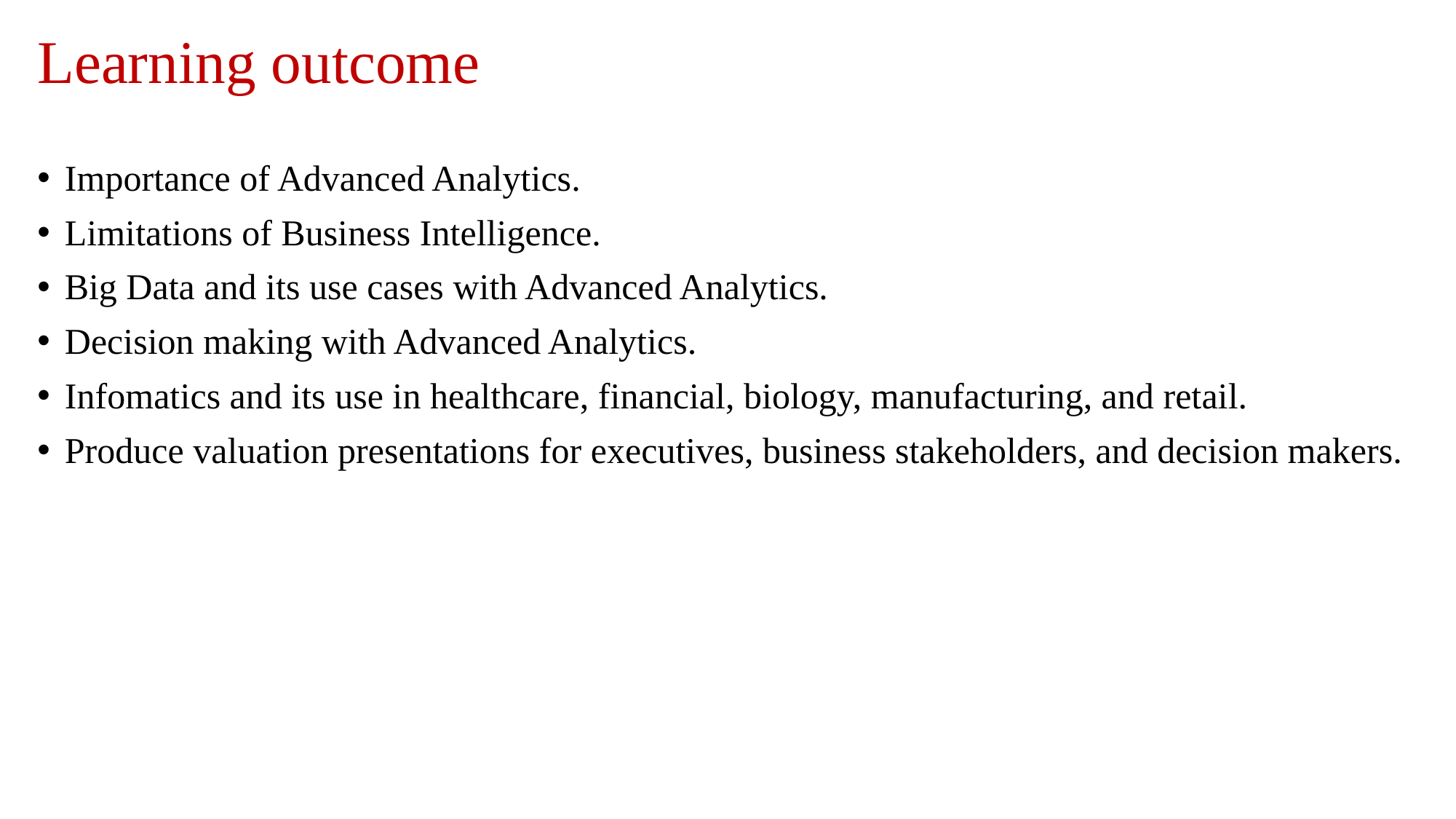

# Learning outcome
Importance of Advanced Analytics.
Limitations of Business Intelligence.
Big Data and its use cases with Advanced Analytics.
Decision making with Advanced Analytics.
Infomatics and its use in healthcare, financial, biology, manufacturing, and retail.
Produce valuation presentations for executives, business stakeholders, and decision makers.